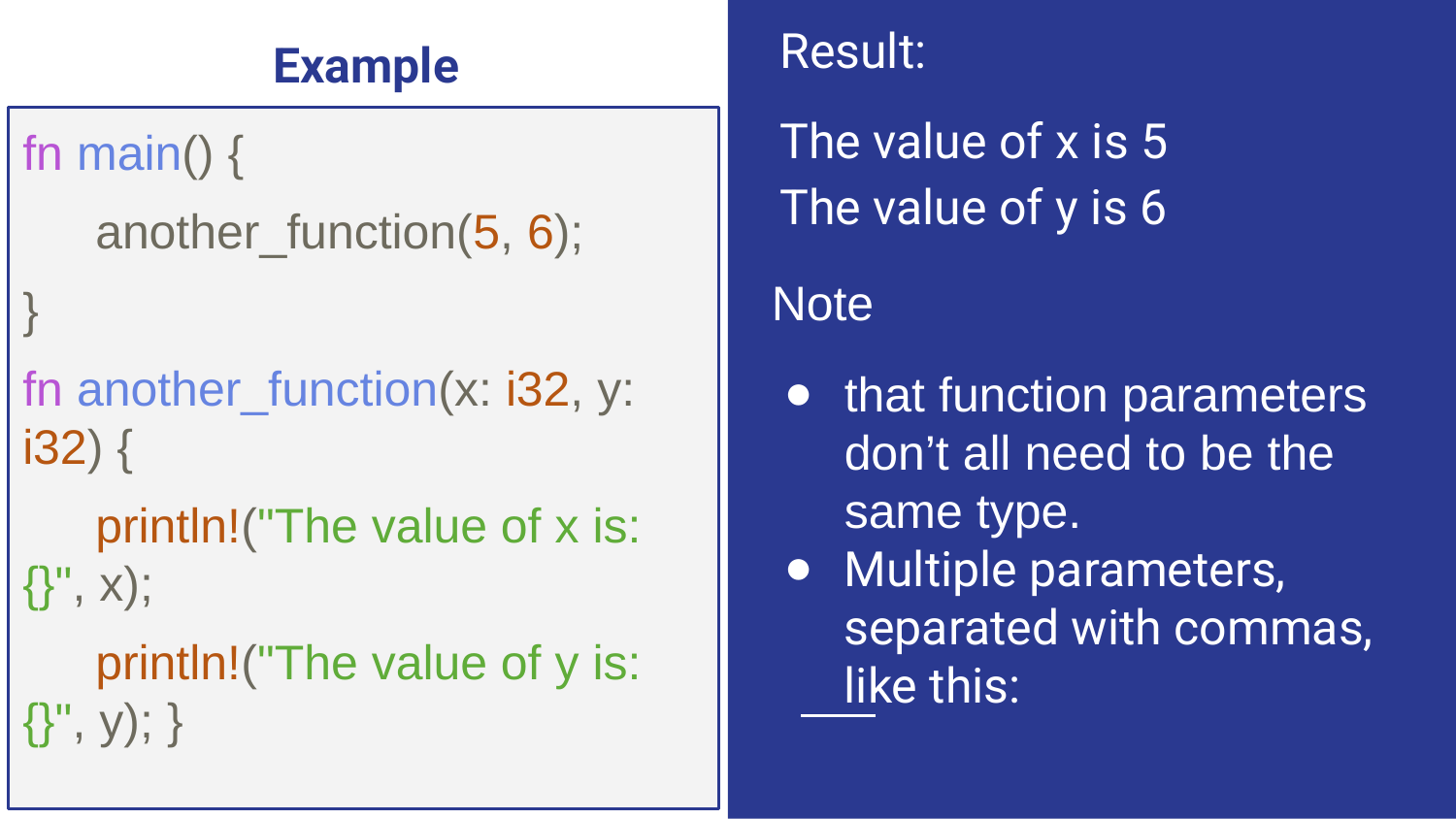

Result:
The value of x is 5
The value of y is 6
# Example
fn main() {
another_function(5, 6);
}
fn another_function(x: i32, y: i32) {
println!("The value of x is: {}", x);
println!("The value of y is: {}", y); }

Note
that function parameters don’t all need to be the same type.
Multiple parameters, separated with commas, like this: